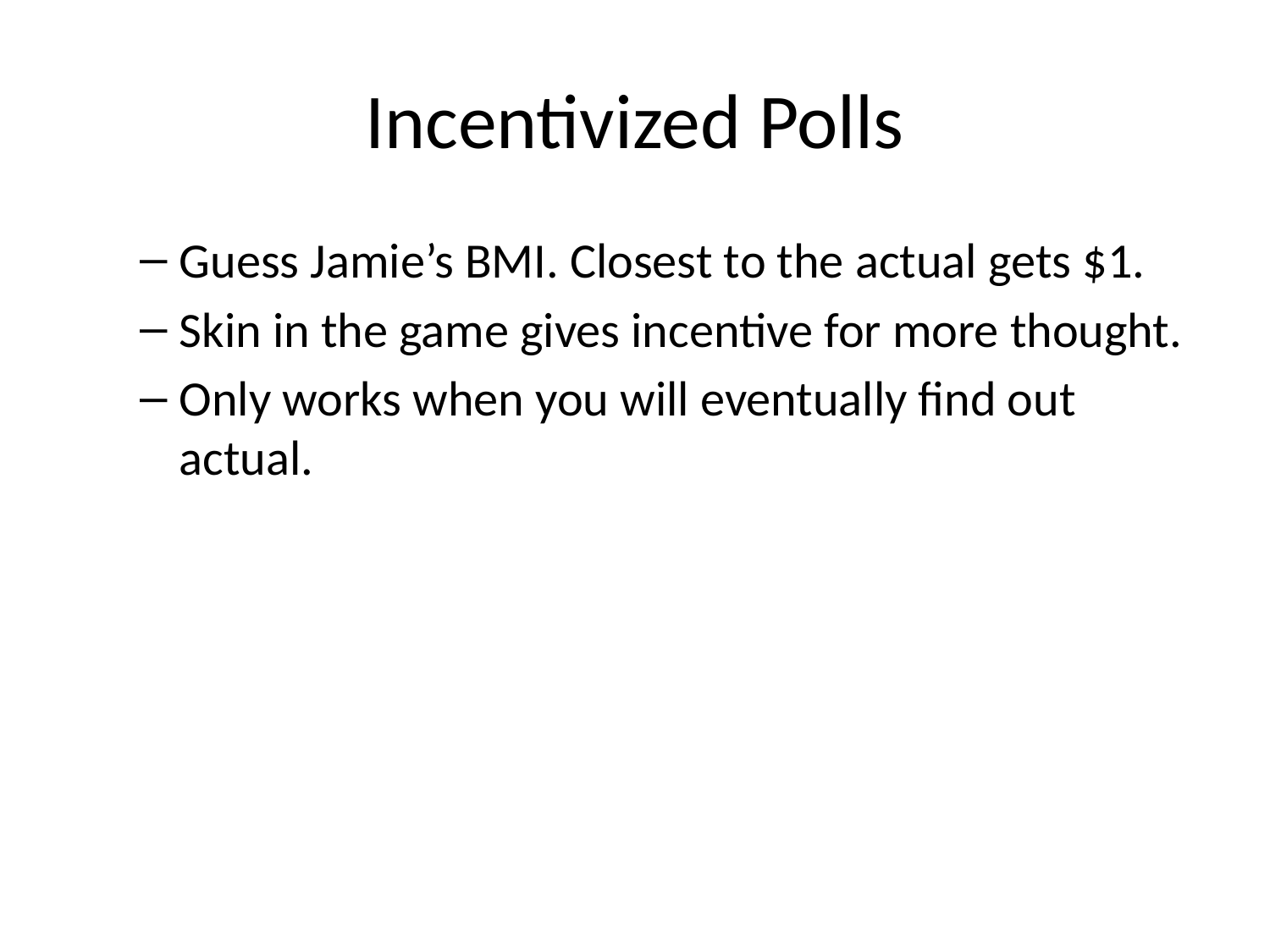

# Incentivized Polls
Guess Jamie’s BMI. Closest to the actual gets $1.
Skin in the game gives incentive for more thought.
Only works when you will eventually find out actual.